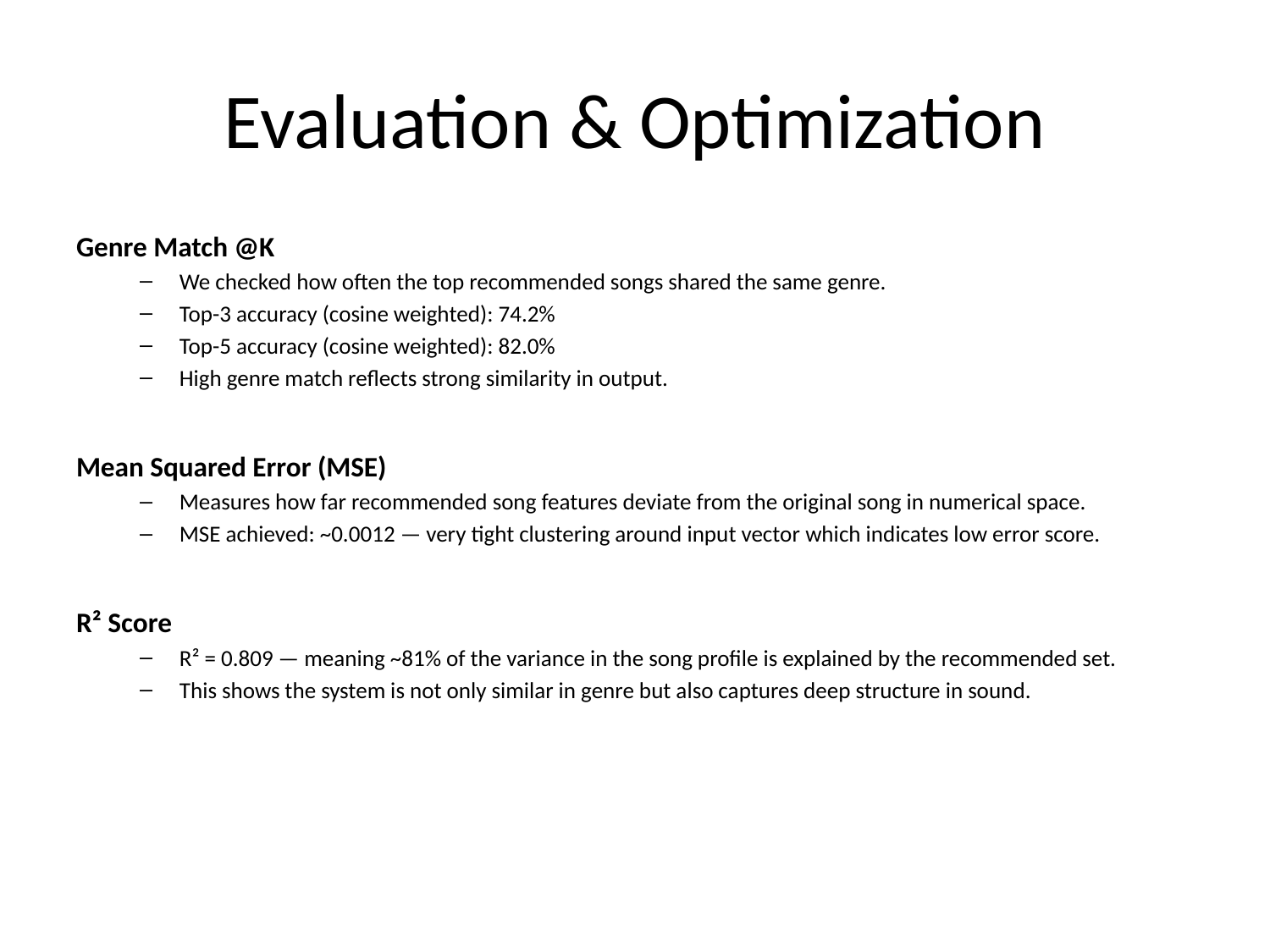

# Evaluation & Optimization
Genre Match @K
We checked how often the top recommended songs shared the same genre.
Top-3 accuracy (cosine weighted): 74.2%
Top-5 accuracy (cosine weighted): 82.0%
High genre match reflects strong similarity in output.

Mean Squared Error (MSE)
Measures how far recommended song features deviate from the original song in numerical space.
MSE achieved: ~0.0012 — very tight clustering around input vector which indicates low error score.

R² Score
R² = 0.809 — meaning ~81% of the variance in the song profile is explained by the recommended set.
This shows the system is not only similar in genre but also captures deep structure in sound.